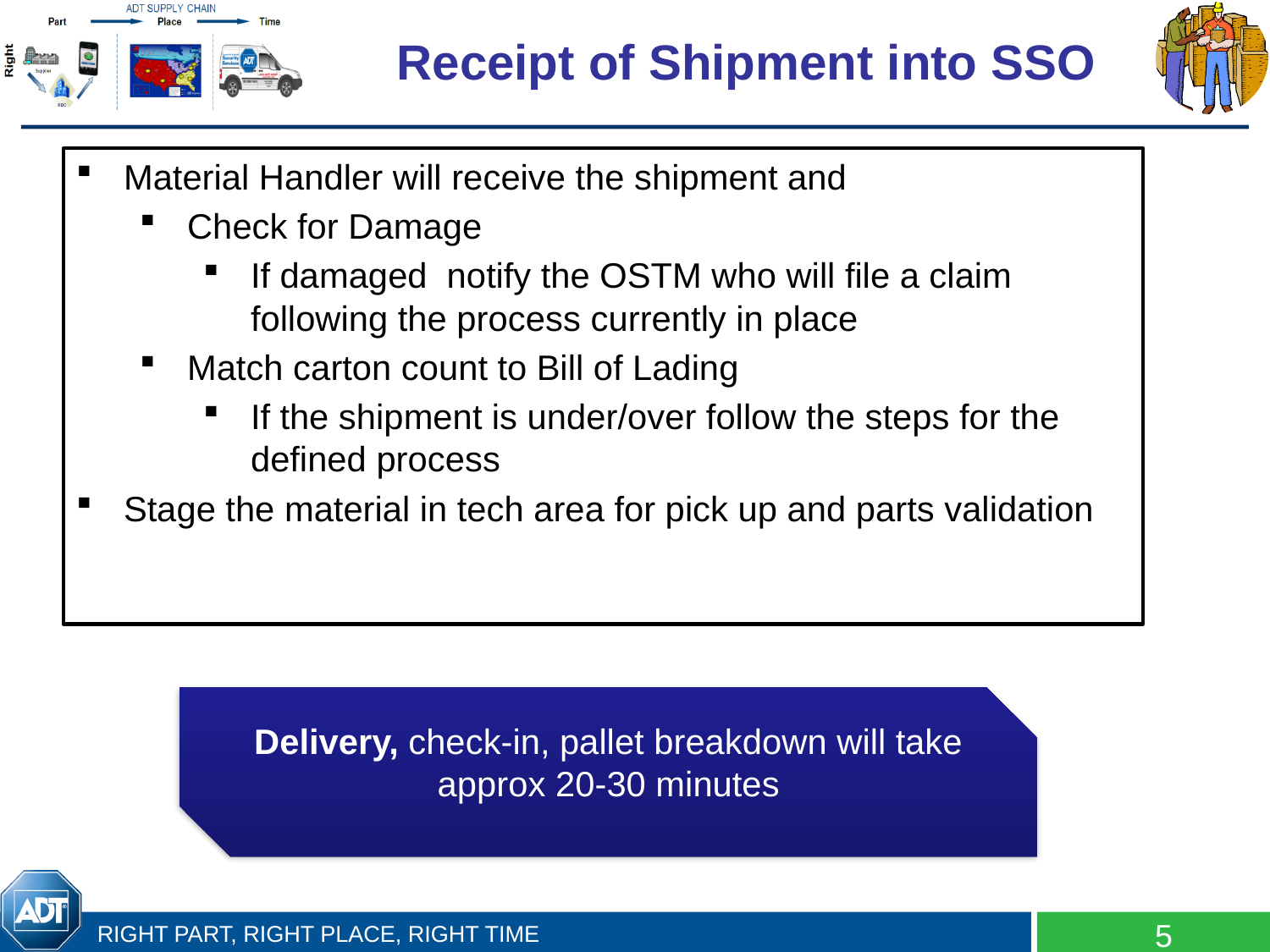

# Receipt of Shipment into SSO
Material Handler will receive the shipment and
Check for Damage
If damaged  notify the OSTM who will file a claim following the process currently in place
Match carton count to Bill of Lading
If the shipment is under/over follow the steps for the defined process
Stage the material in tech area for pick up and parts validation

Delivery, check-in, pallet breakdown will take approx 20-30 minutes

5